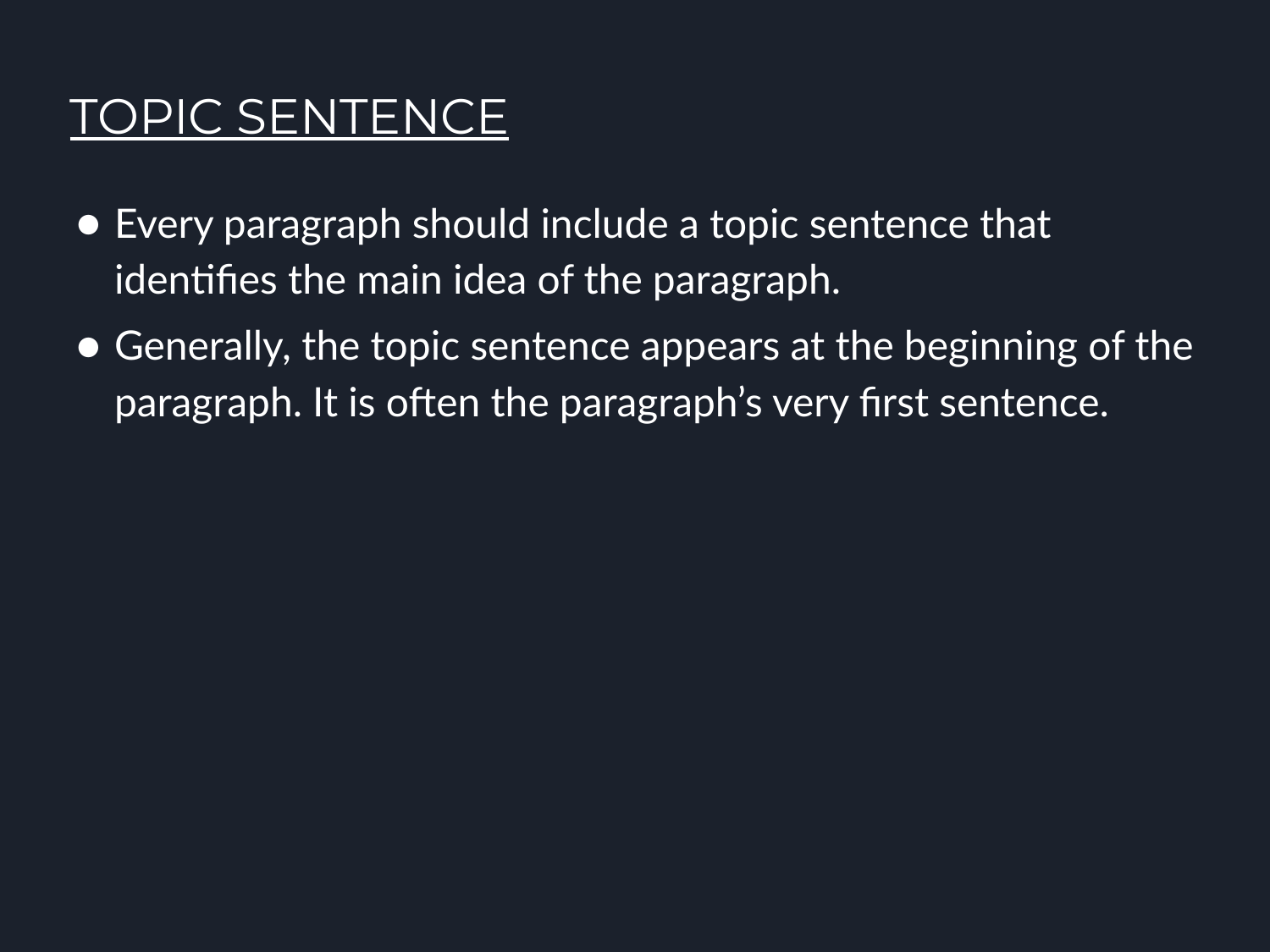

# TOPIC SENTENCE
Every paragraph should include a topic sentence that identifies the main idea of the paragraph.
Generally, the topic sentence appears at the beginning of the paragraph. It is often the paragraph’s very first sentence.